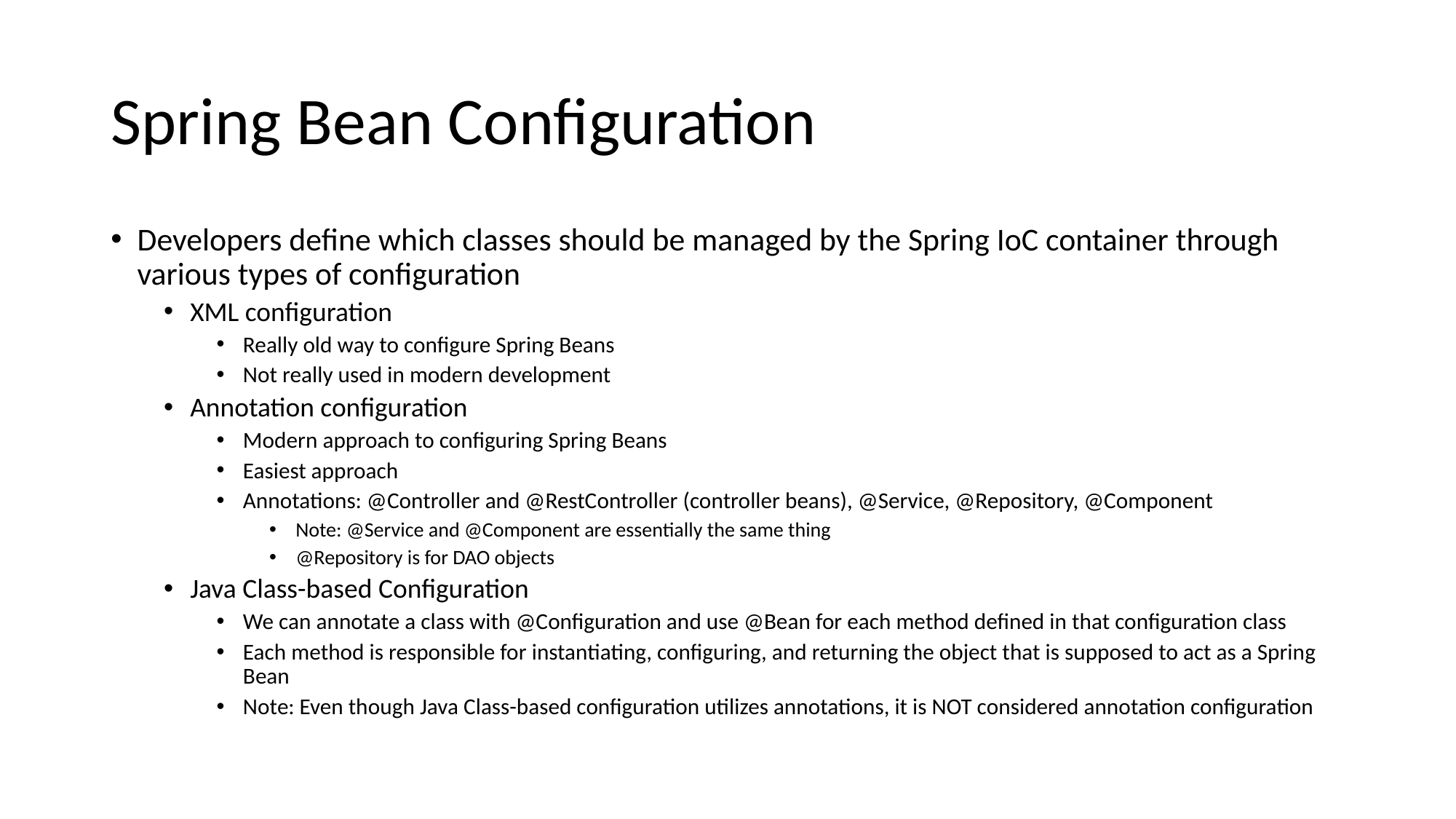

# Spring Bean Configuration
Developers define which classes should be managed by the Spring IoC container through various types of configuration
XML configuration
Really old way to configure Spring Beans
Not really used in modern development
Annotation configuration
Modern approach to configuring Spring Beans
Easiest approach
Annotations: @Controller and @RestController (controller beans), @Service, @Repository, @Component
Note: @Service and @Component are essentially the same thing
@Repository is for DAO objects
Java Class-based Configuration
We can annotate a class with @Configuration and use @Bean for each method defined in that configuration class
Each method is responsible for instantiating, configuring, and returning the object that is supposed to act as a Spring Bean
Note: Even though Java Class-based configuration utilizes annotations, it is NOT considered annotation configuration